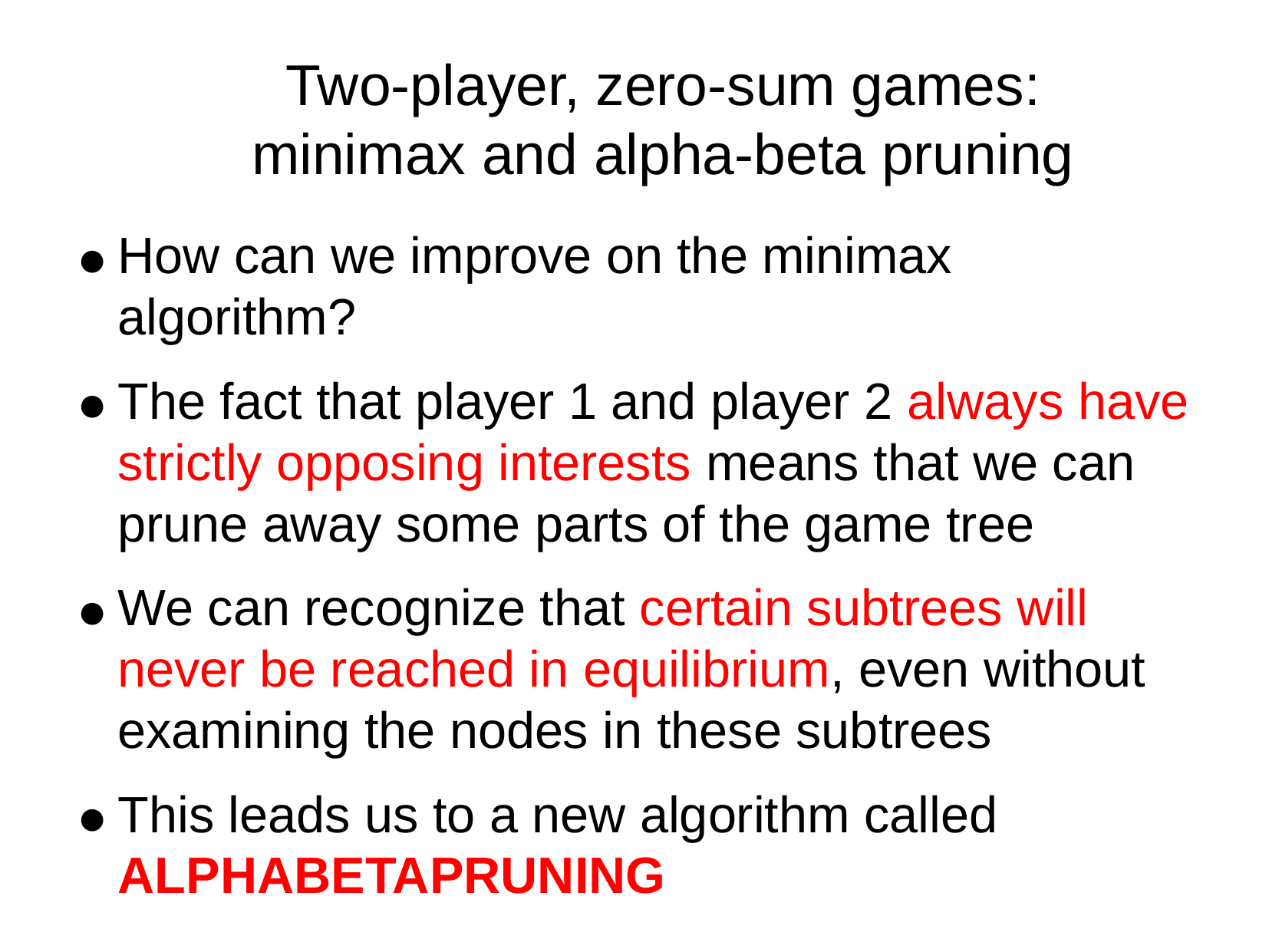

Two-player, zero-sum games:
minimax and alpha-beta pruning
How can we improve on the minimax algorithm?
The fact that player 1 and player 2 always have strictly opposing interests means that we can prune away some parts of the game tree
We can recognize that certain subtrees will never be reached in equilibrium, even without examining the nodes in these subtrees
This leads us to a new algorithm called ALPHABETAPRUNING